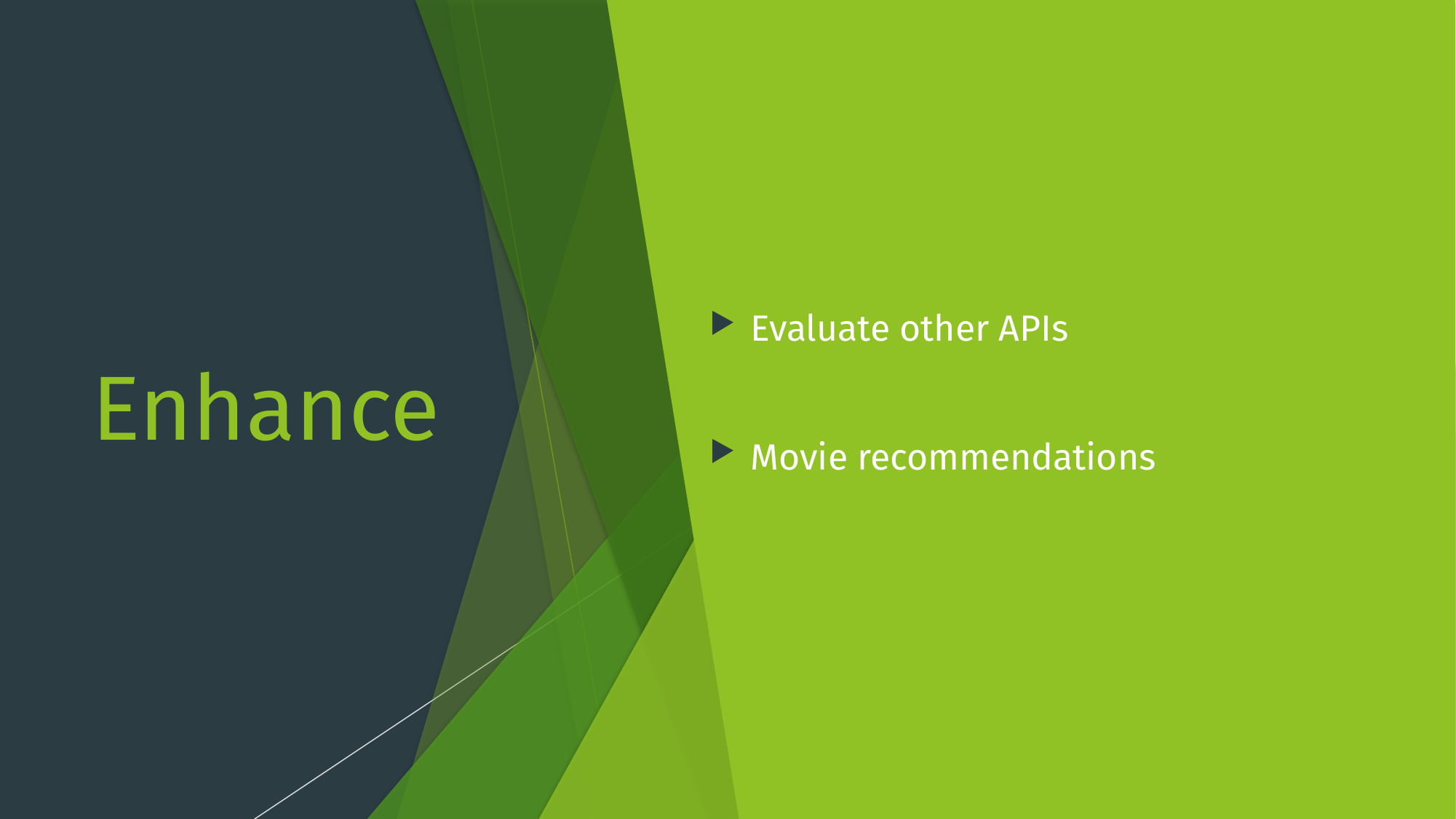

# Enhance
Evaluate other APIs

Movie recommendations